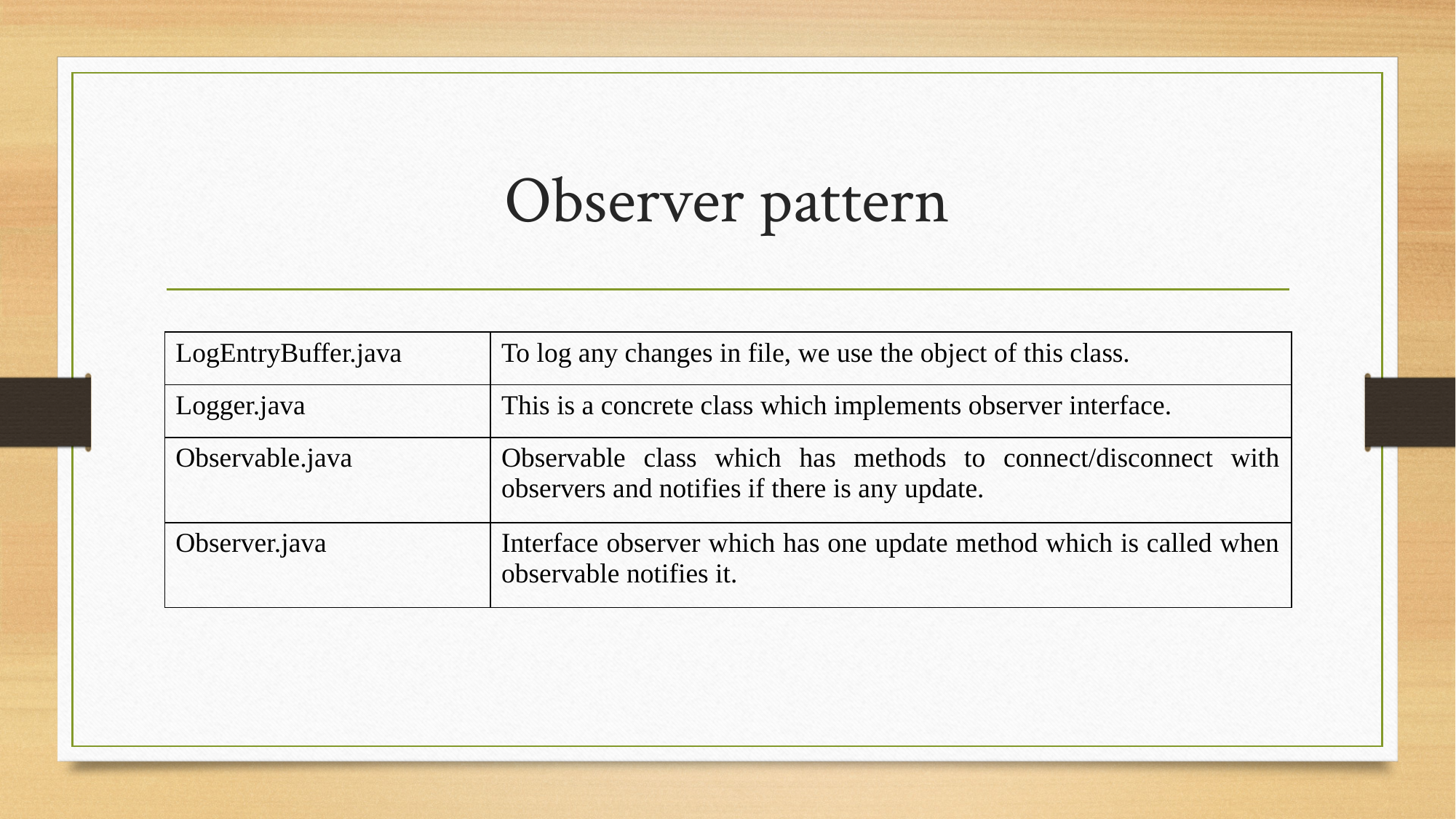

# Observer pattern
| LogEntryBuffer.java | To log any changes in file, we use the object of this class. |
| --- | --- |
| Logger.java | This is a concrete class which implements observer interface. |
| Observable.java | Observable class which has methods to connect/disconnect with observers and notifies if there is any update. |
| Observer.java | Interface observer which has one update method which is called when observable notifies it. |